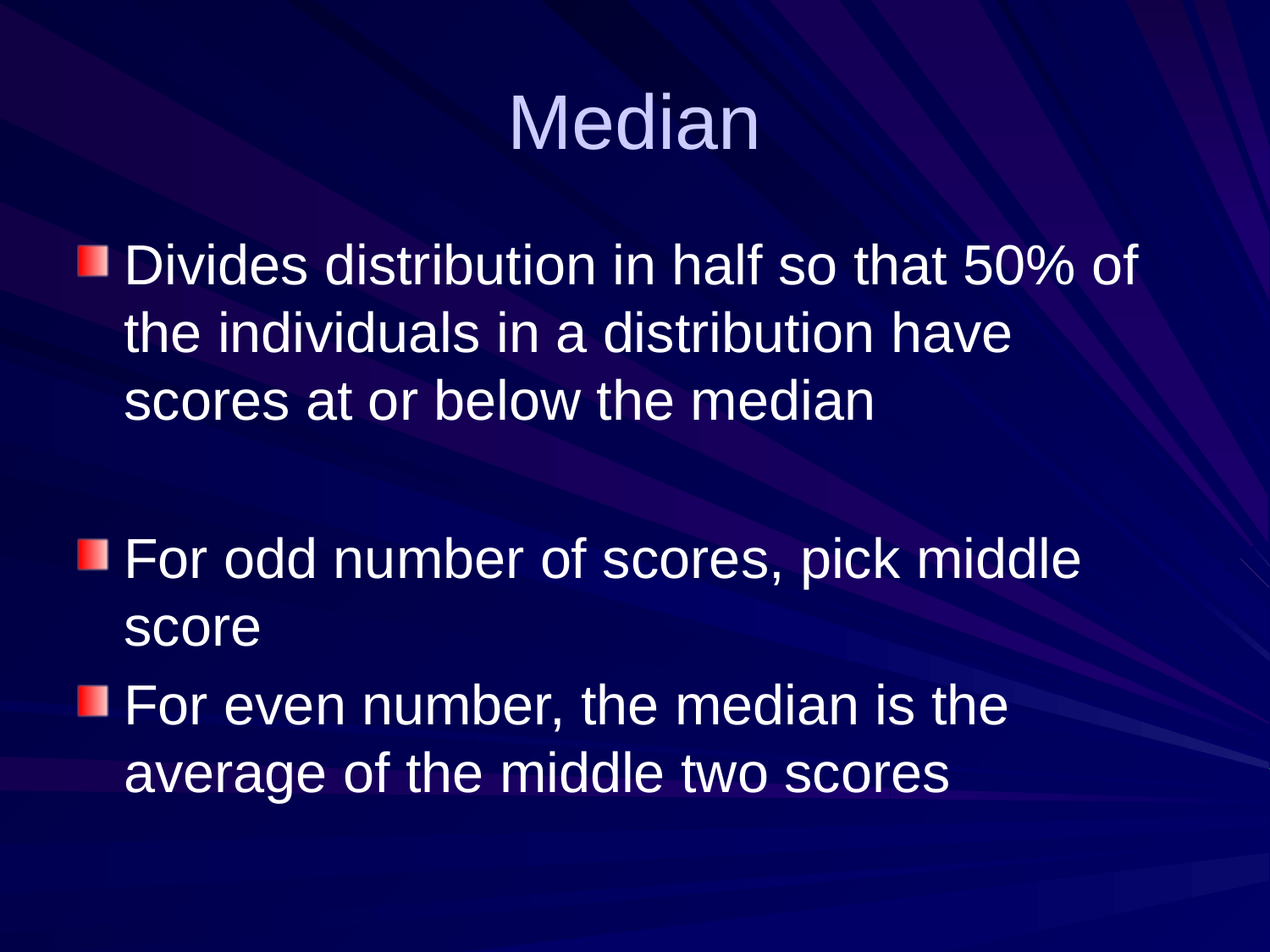

# Median
Divides distribution in half so that 50% of the individuals in a distribution have scores at or below the median

For odd number of scores, pick middle score
For even number, the median is the average of the middle two scores